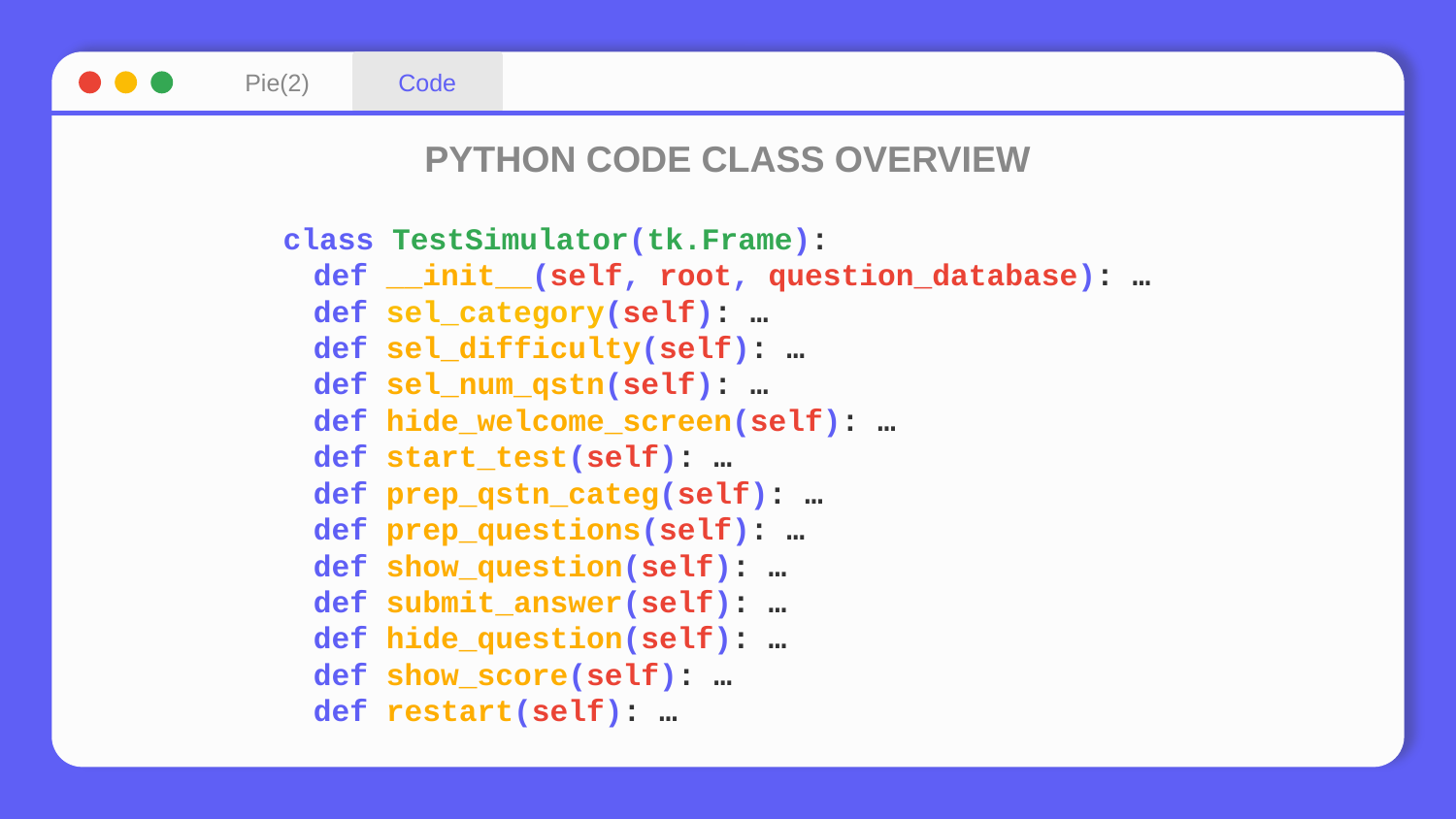

Pie(2)
Code

PYTHON CODE CLASS OVERVIEW
class TestSimulator(tk.Frame):
 def __init__(self, root, question_database): …
 def sel_category(self): …
 def sel_difficulty(self): …
 def sel_num_qstn(self): …
 def hide_welcome_screen(self): …
 def start_test(self): …
 def prep_qstn_categ(self): …
 def prep_questions(self): …
 def show_question(self): …
 def submit_answer(self): …
 def hide_question(self): …
 def show_score(self): …
 def restart(self): …